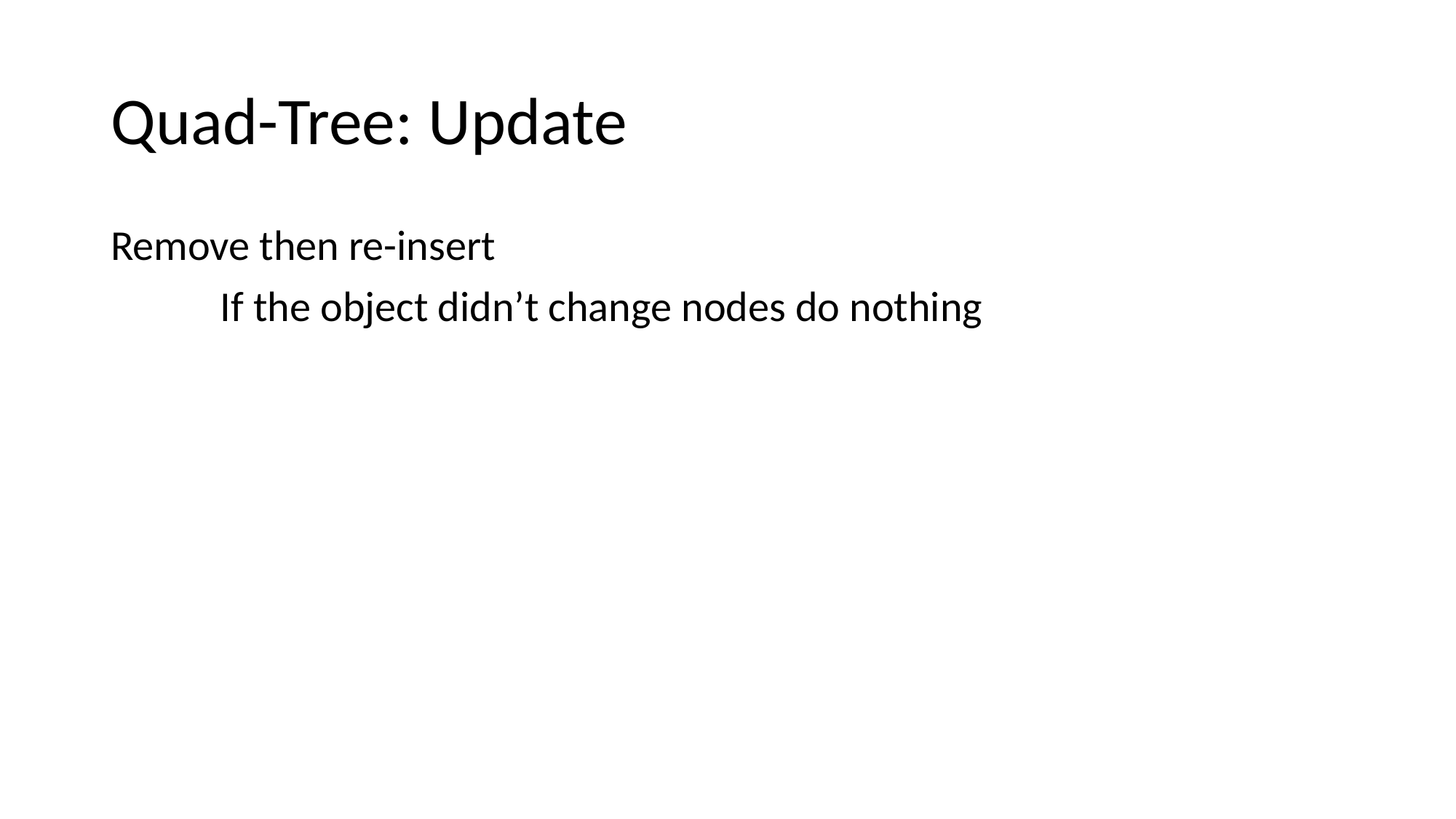

# Quad-Tree: Update
Remove then re-insert
	If the object didn’t change nodes do nothing